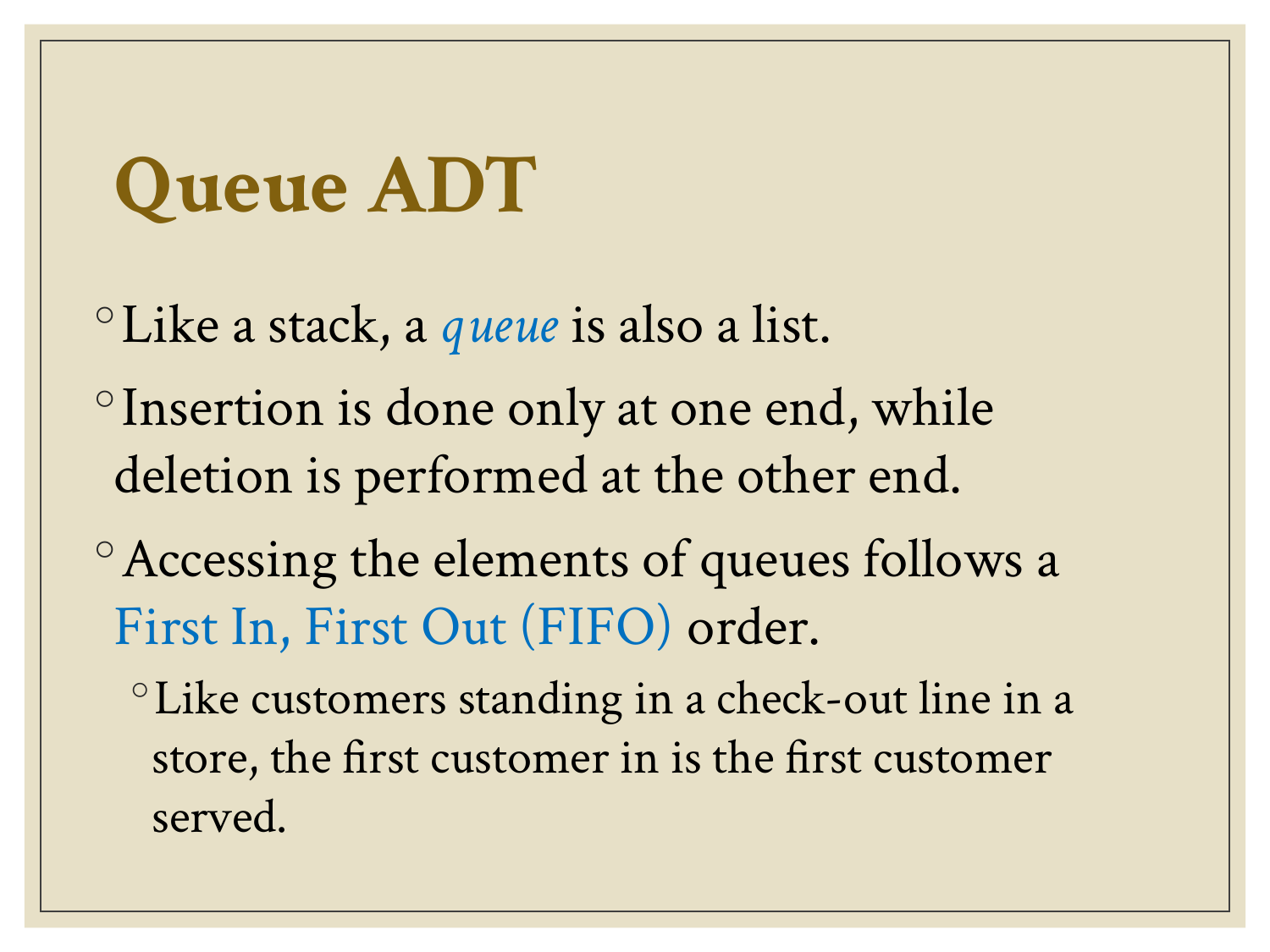

# Queue ADT
Like a stack, a queue is also a list.
Insertion is done only at one end, while deletion is performed at the other end.
Accessing the elements of queues follows a First In, First Out (FIFO) order.
Like customers standing in a check-out line in a store, the first customer in is the first customer served.